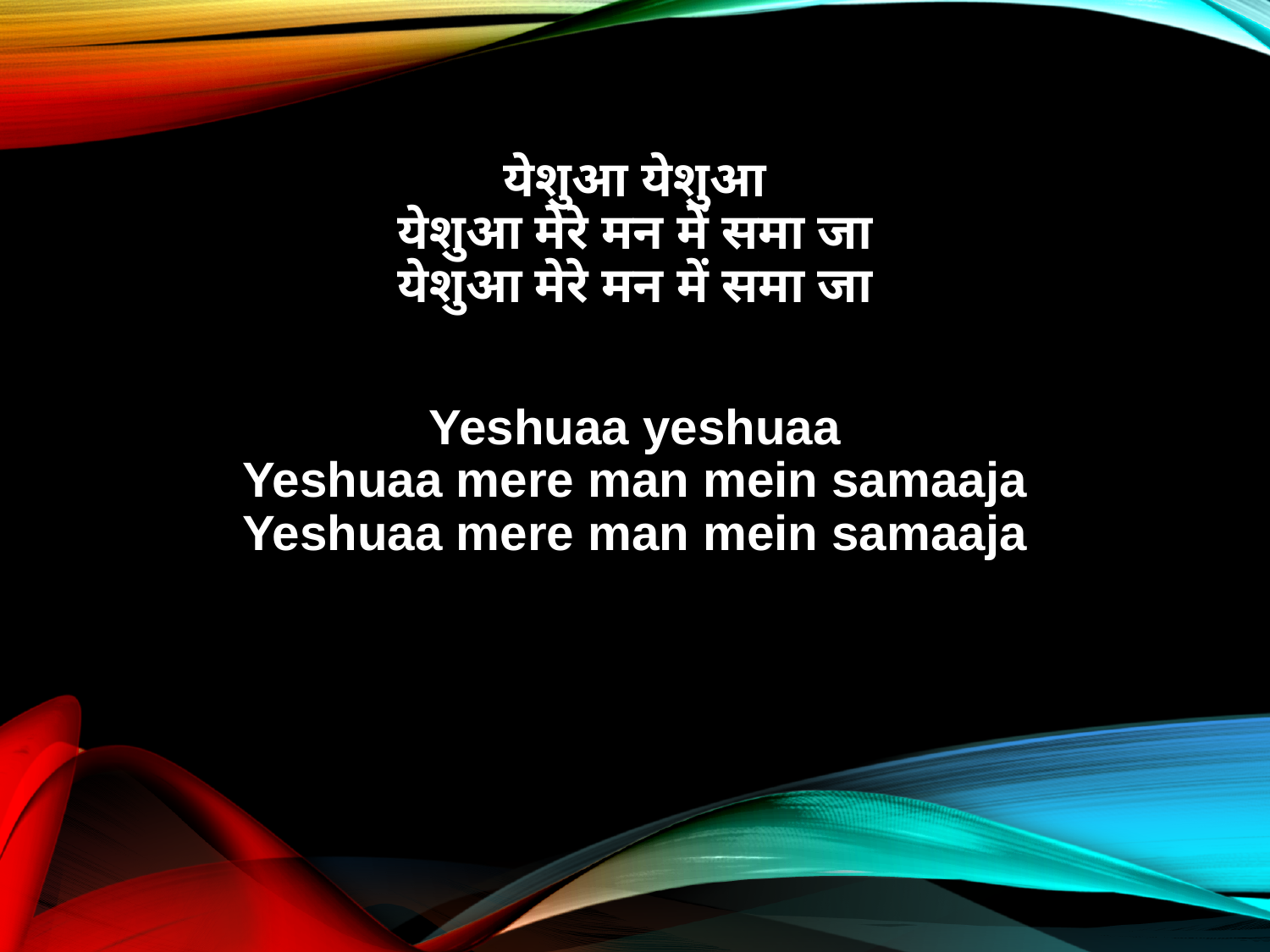

येशुआ येशुआ
येशुआ मेरे मन में समा जा
येशुआ मेरे मन में समा जा

Yeshuaa yeshuaa
Yeshuaa mere man mein samaaja
Yeshuaa mere man mein samaaja